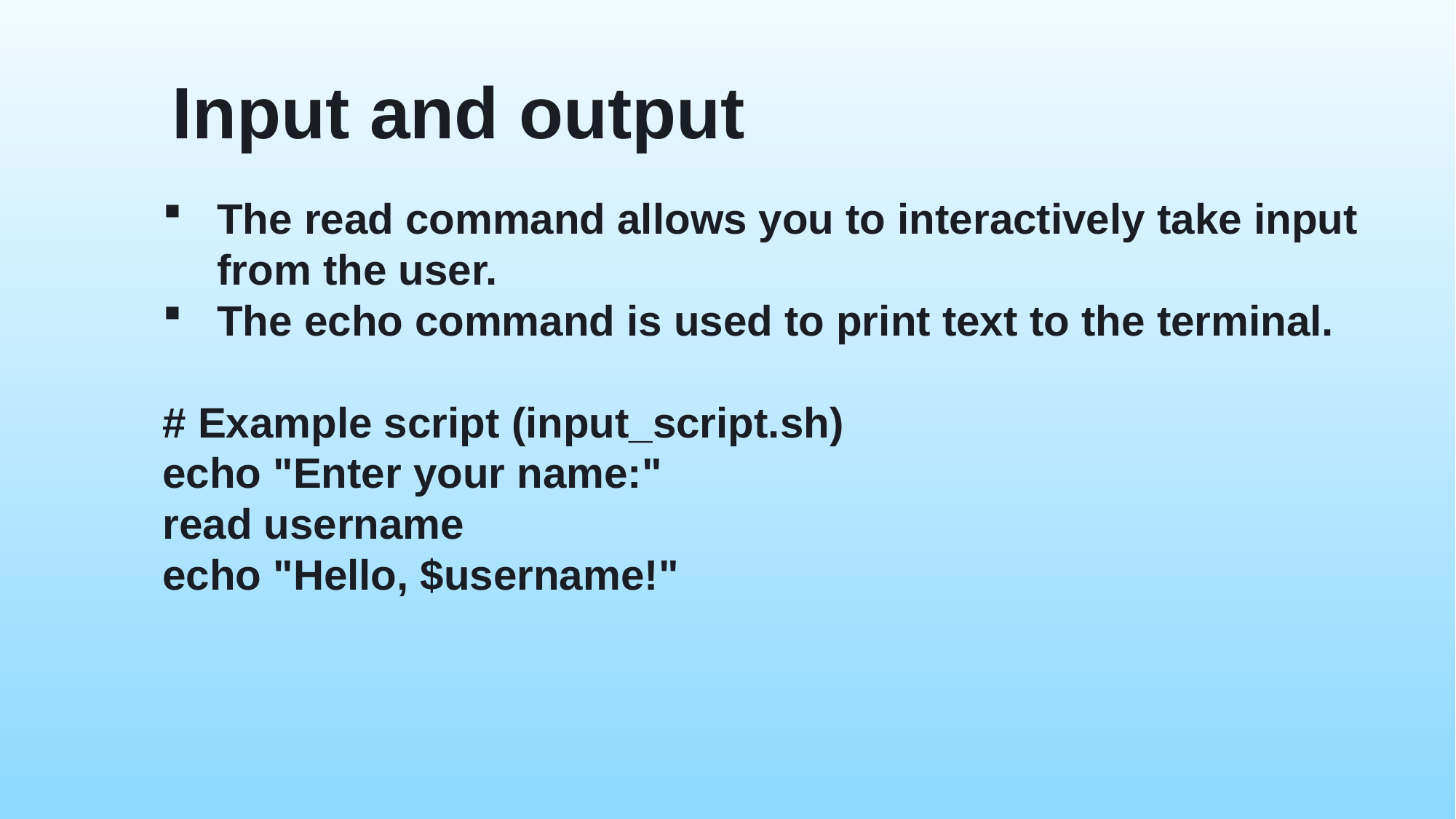

Input and output
The read command allows you to interactively take input from the user.
The echo command is used to print text to the terminal.

# Example script (input_script.sh)
echo "Enter your name:"
read username
echo "Hello, $username!"